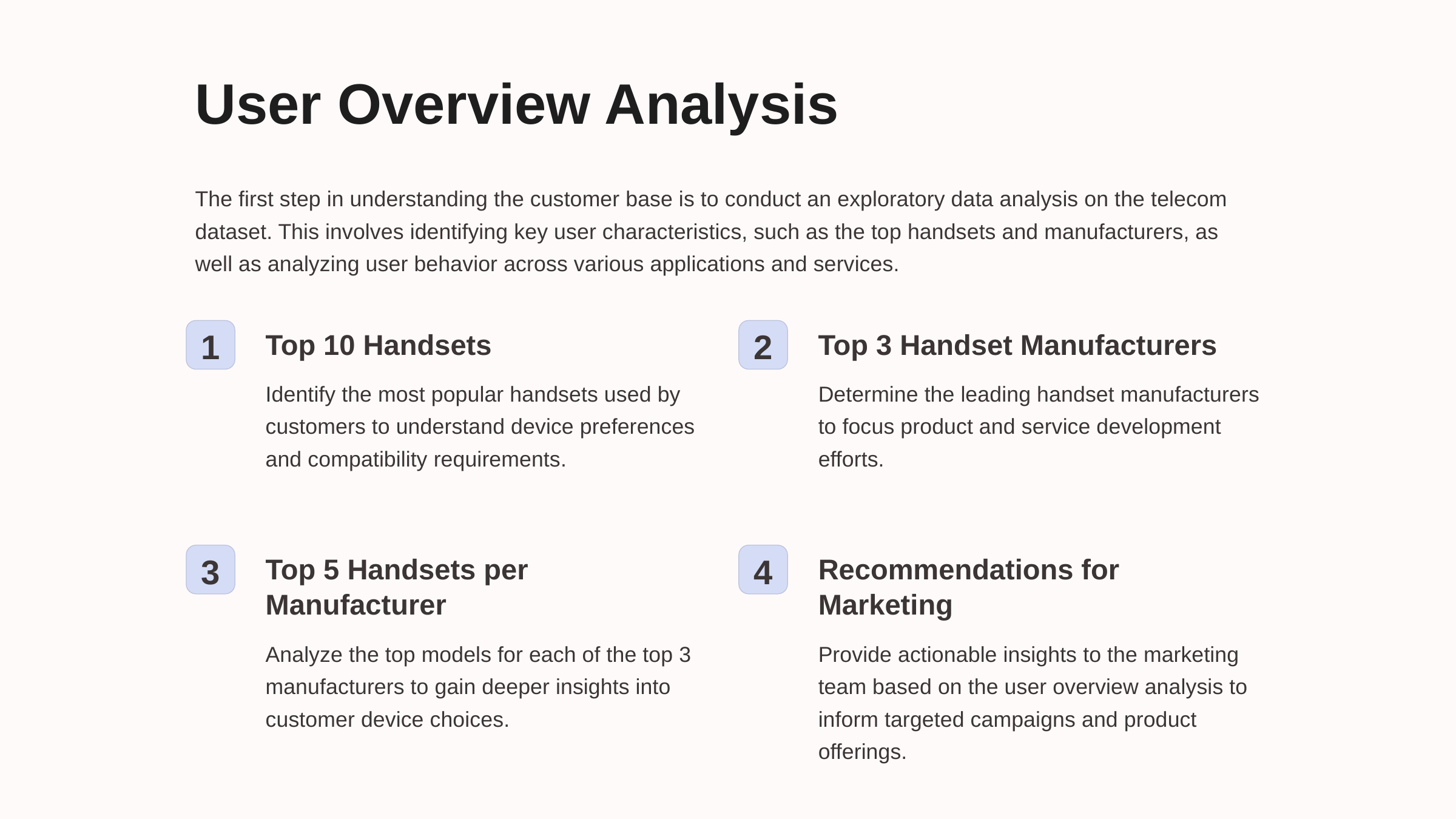

User Overview Analysis
The first step in understanding the customer base is to conduct an exploratory data analysis on the telecom dataset. This involves identifying key user characteristics, such as the top handsets and manufacturers, as well as analyzing user behavior across various applications and services.

Top 10 Handsets

Top 3 Handset Manufacturers
1
2
Identify the most popular handsets used by customers to understand device preferences and compatibility requirements.
Determine the leading handset manufacturers to focus product and service development efforts.

Top 5 Handsets per Manufacturer

Recommendations for Marketing
3
4
Analyze the top models for each of the top 3 manufacturers to gain deeper insights into customer device choices.
Provide actionable insights to the marketing team based on the user overview analysis to inform targeted campaigns and product offerings.